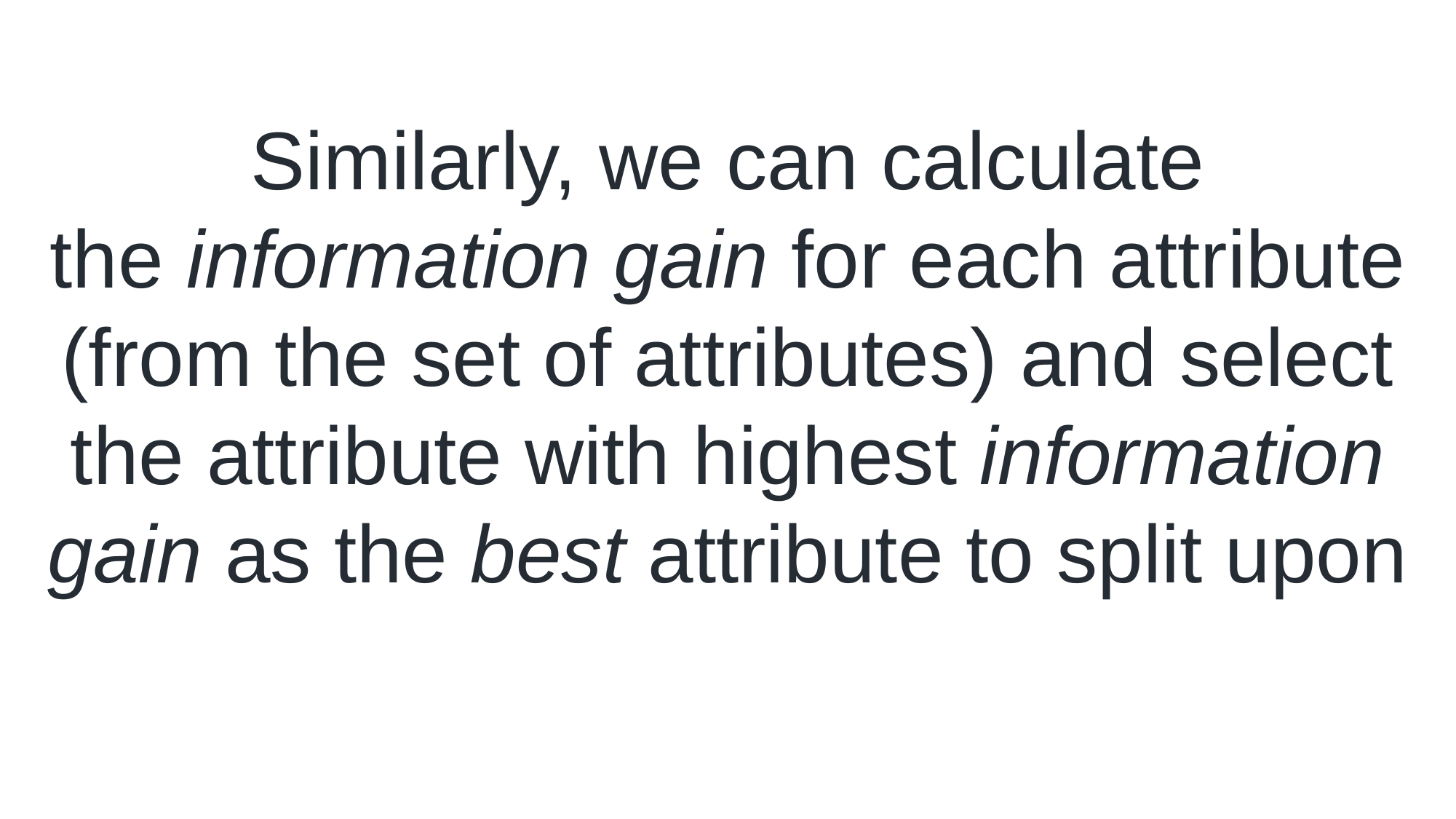

Similarly, we can calculate the information gain for each attribute (from the set of attributes) and select the attribute with highest information gain as the best attribute to split upon